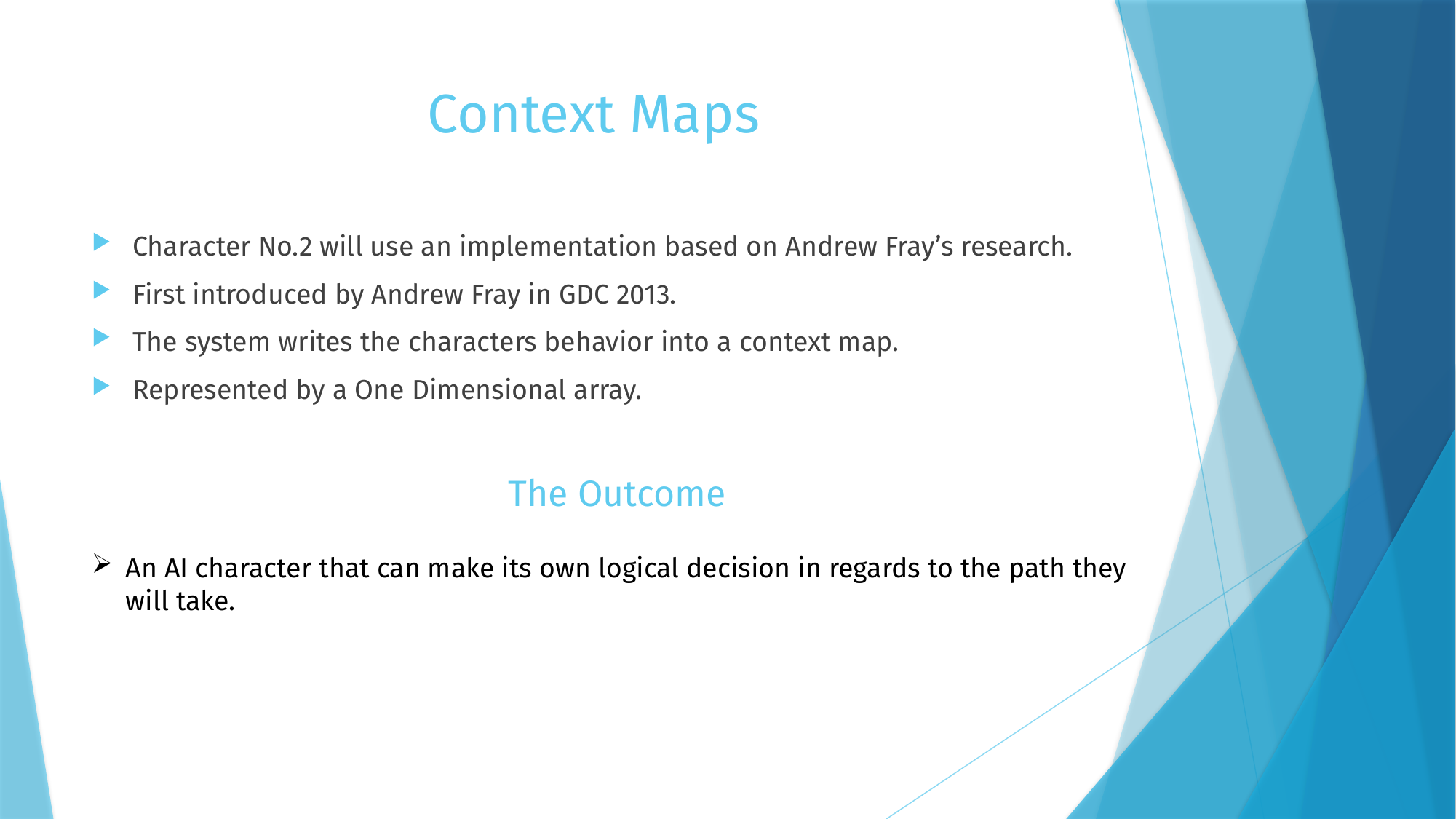

# Context Maps
Character No.2 will use an implementation based on Andrew Fray’s research.
First introduced by Andrew Fray in GDC 2013.
The system writes the characters behavior into a context map.
Represented by a One Dimensional array.

The Outcome
An AI character that can make its own logical decision in regards to the path they will take.